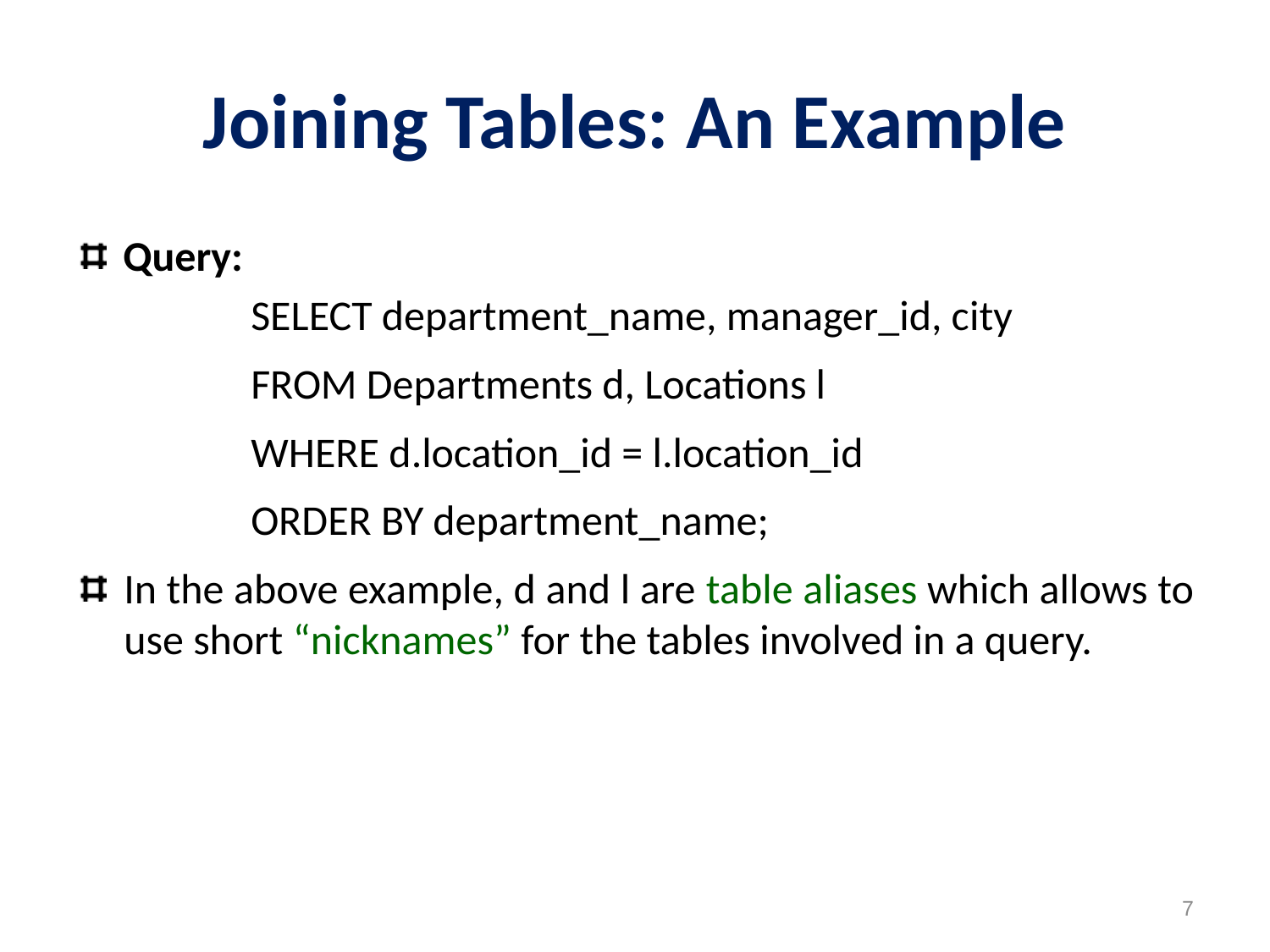

# Joining Tables: An Example
Query:
SELECT department_name, manager_id, city
FROM Departments d, Locations l
WHERE d.location_id = l.location_id
ORDER BY department_name;
In the above example, d and l are table aliases which allows to use short “nicknames” for the tables involved in a query.

7